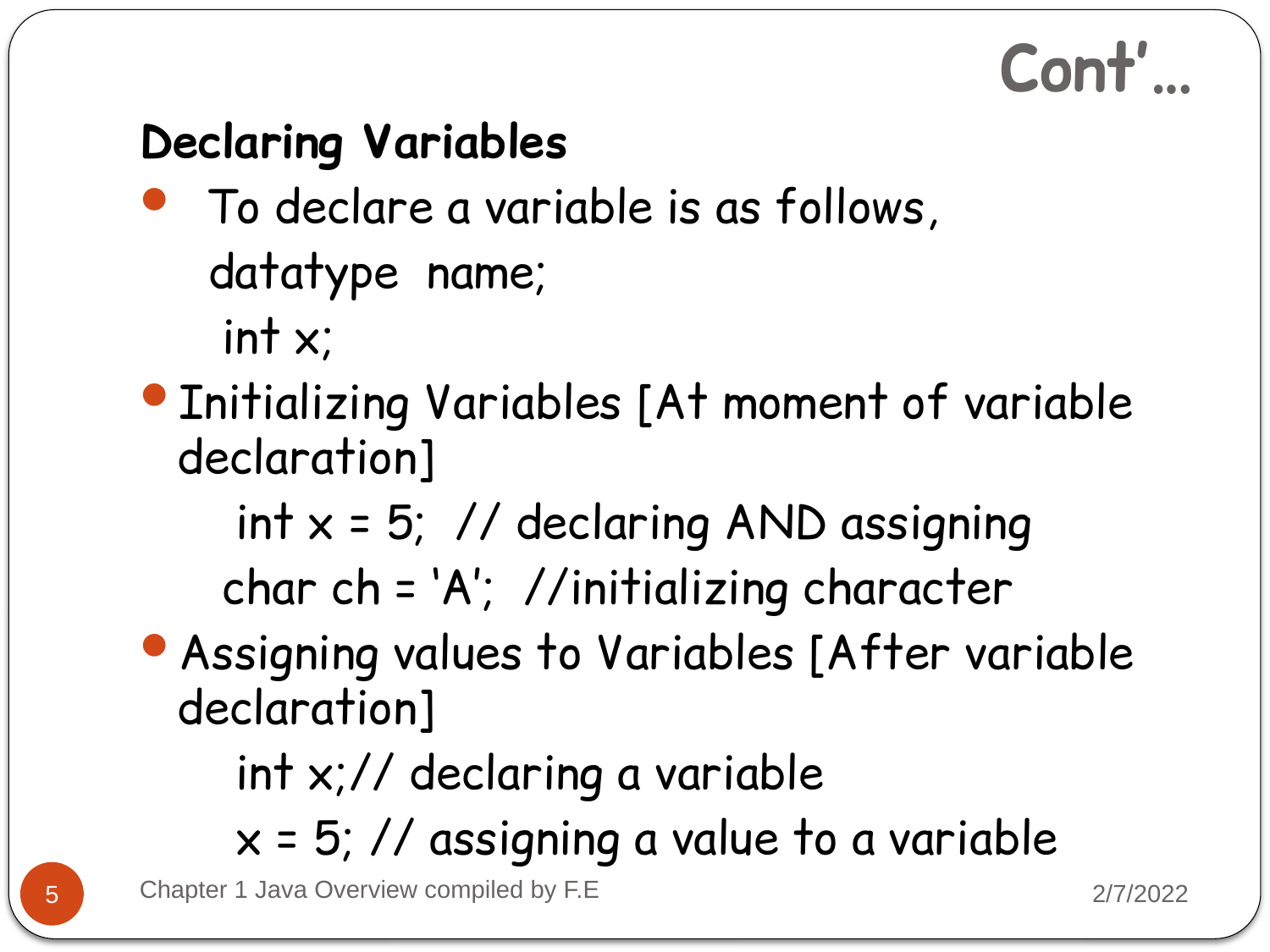

# Cont’…
Declaring Variables
  To declare a variable is as follows,
     datatype  name;
      int x;
Initializing Variables [At moment of variable declaration]
       int x = 5;  // declaring AND assigning
      char ch = ‘A’;  //initializing character
Assigning values to Variables [After variable declaration]
       int x;// declaring a variable
       x = 5; // assigning a value to a variable

Chapter 1 Java Overview compiled by F.E
2/7/2022
5